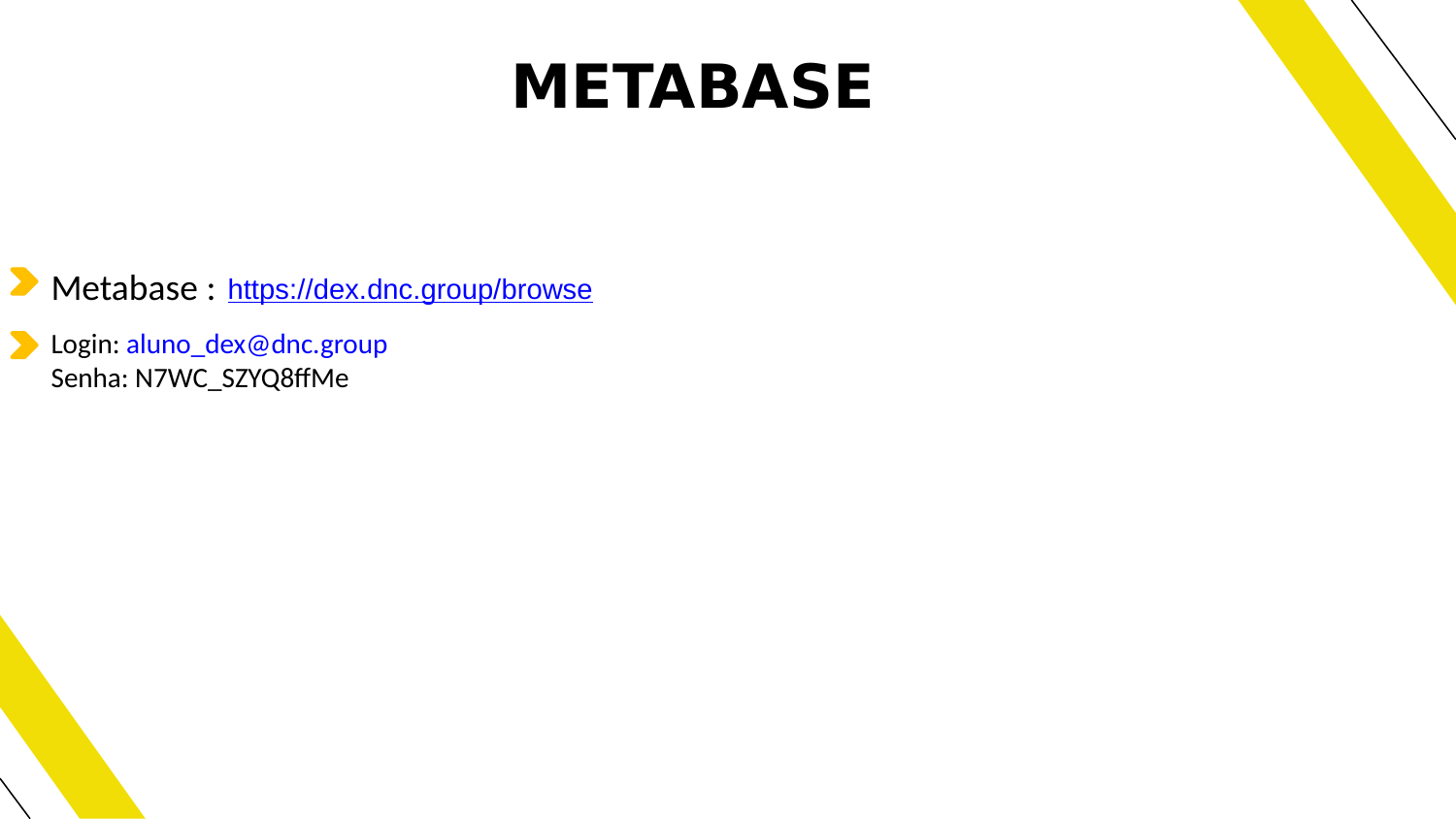

# METABASE
Metabase :
https://dex.dnc.group/browse

Login: aluno_dex@dnc.group
Senha: N7WC_SZYQ8ffMe